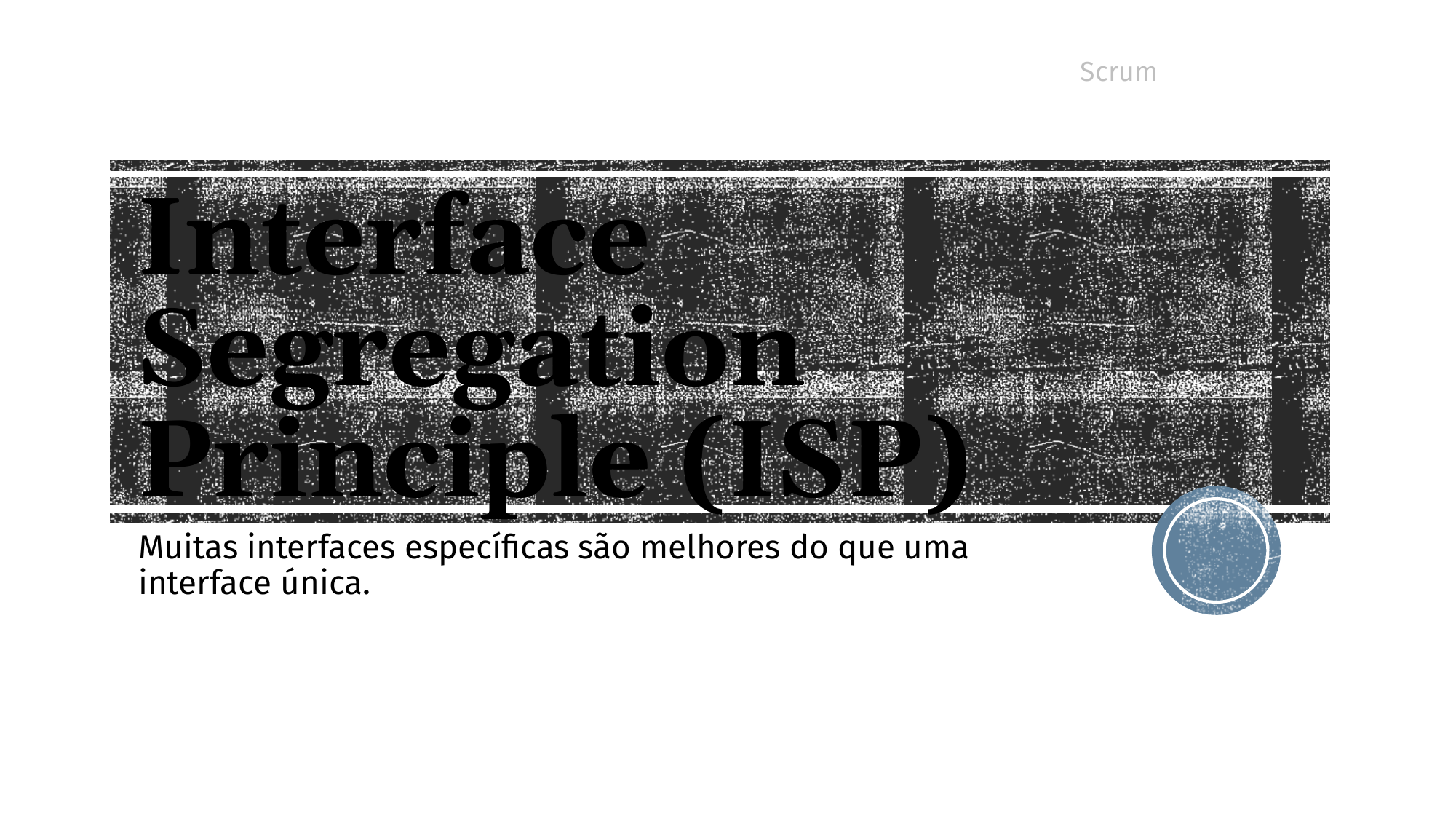

Scrum
# Interface Segregation Principle (ISP)
Muitas interfaces específicas são melhores do que uma interface única.